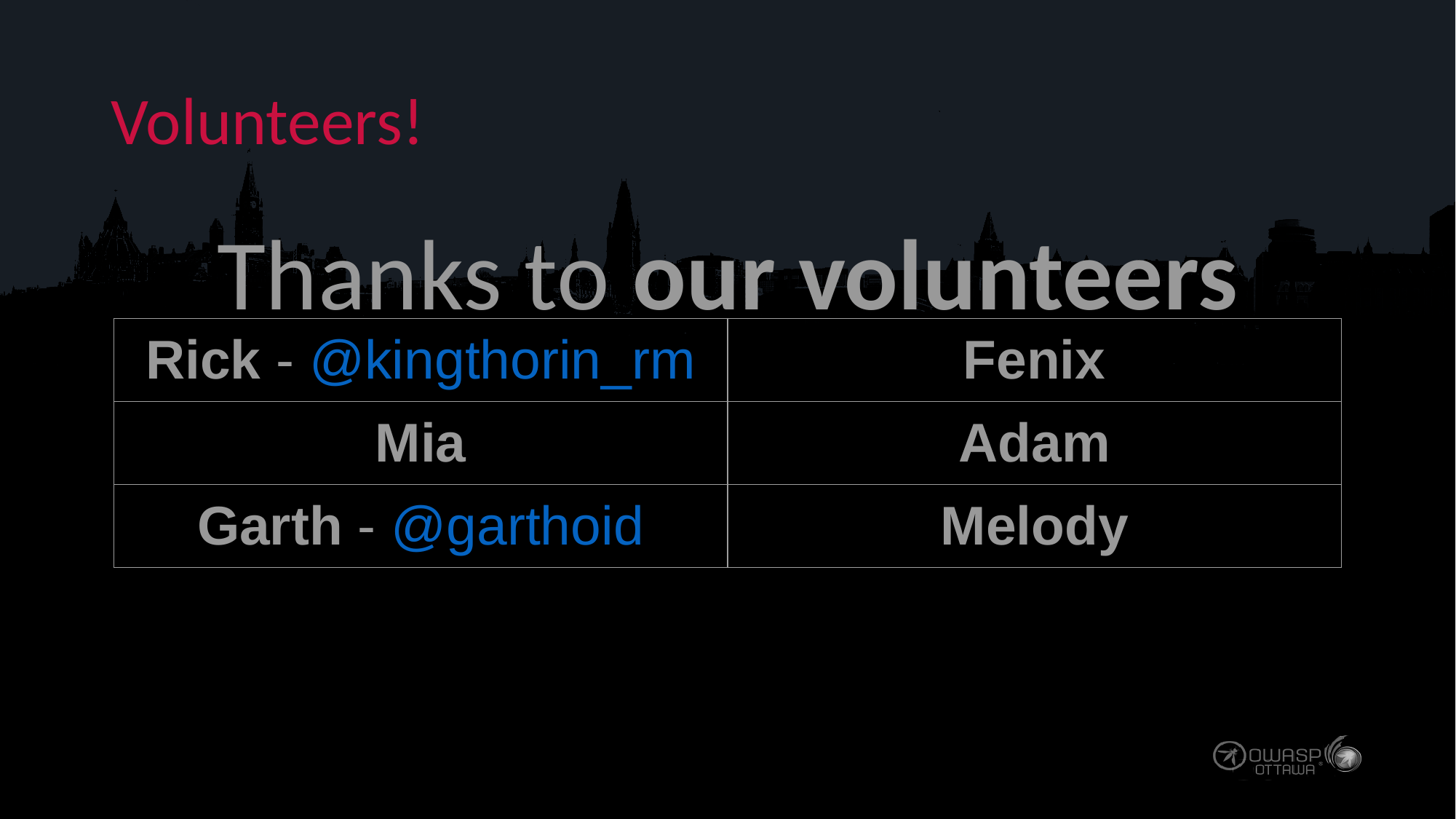

# Volunteers!
Thanks to our volunteers

| Rick - @kingthorin\_rm | Fenix |
| --- | --- |
| Mia | Adam |
| Garth - @garthoid | Melody |